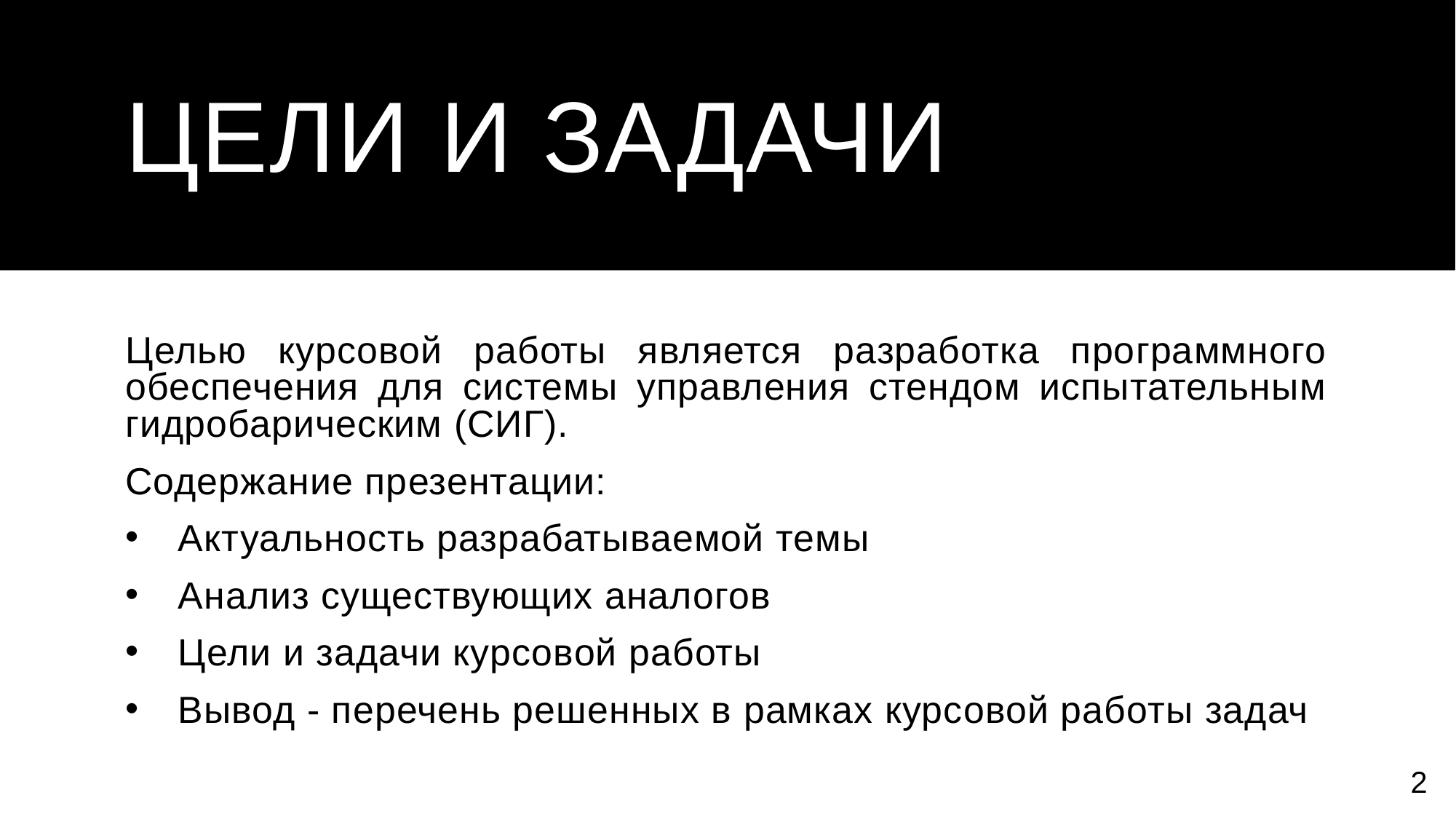

# Цели и задачи
Целью курсовой работы является разработка программного обеспечения для системы управления стендом испытательным гидробарическим (СИГ).
Содержание презентации:
Актуальность разрабатываемой темы
Анализ существующих аналогов
Цели и задачи курсовой работы
Вывод - перечень решенных в рамках курсовой работы задач

2